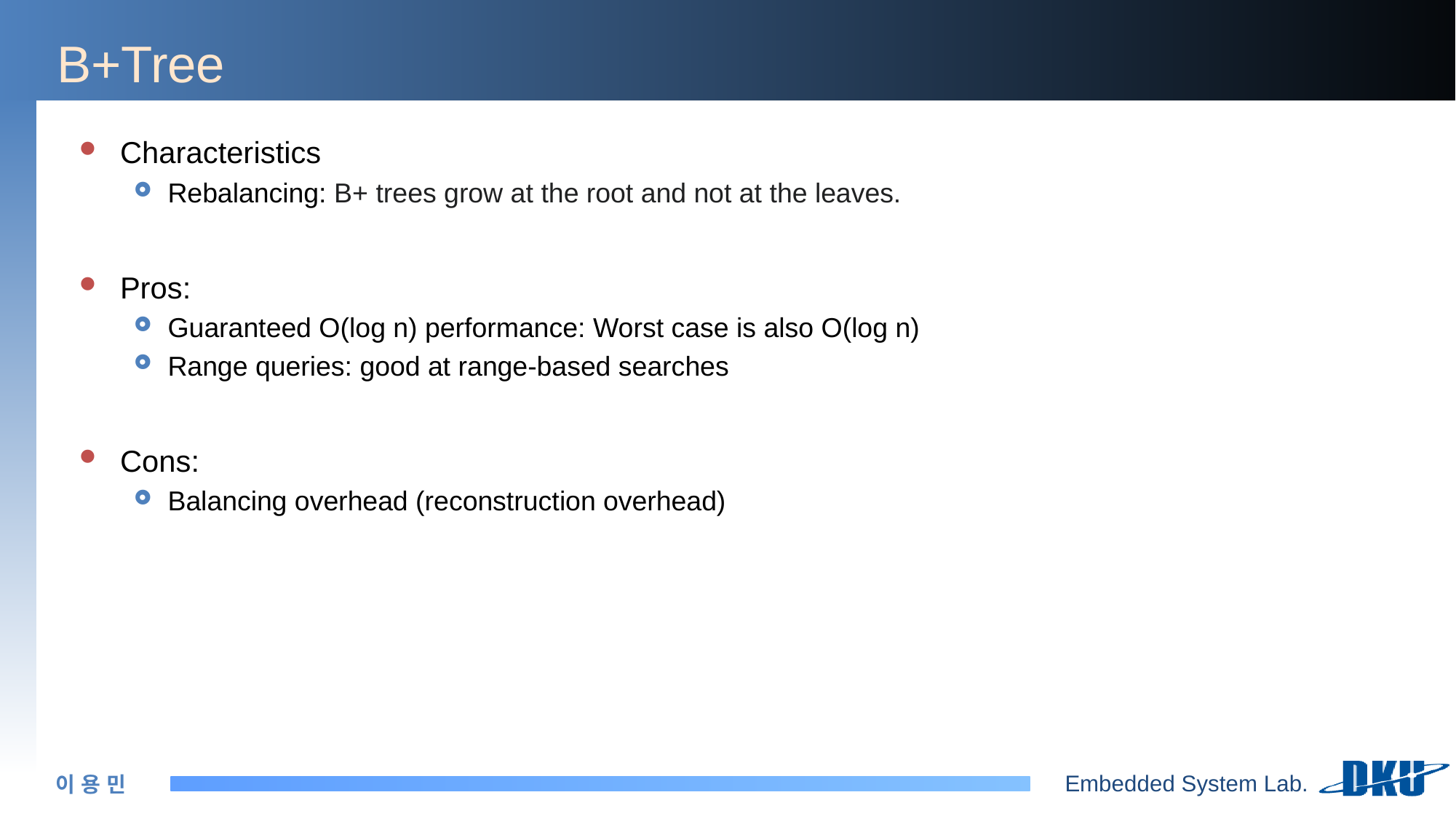

# B+Tree
Characteristics
Rebalancing: B+ trees grow at the root and not at the leaves.

Pros:
Guaranteed O(log n) performance: Worst case is also O(log n)
Range queries: good at range-based searches

Cons:
Balancing overhead (reconstruction overhead)